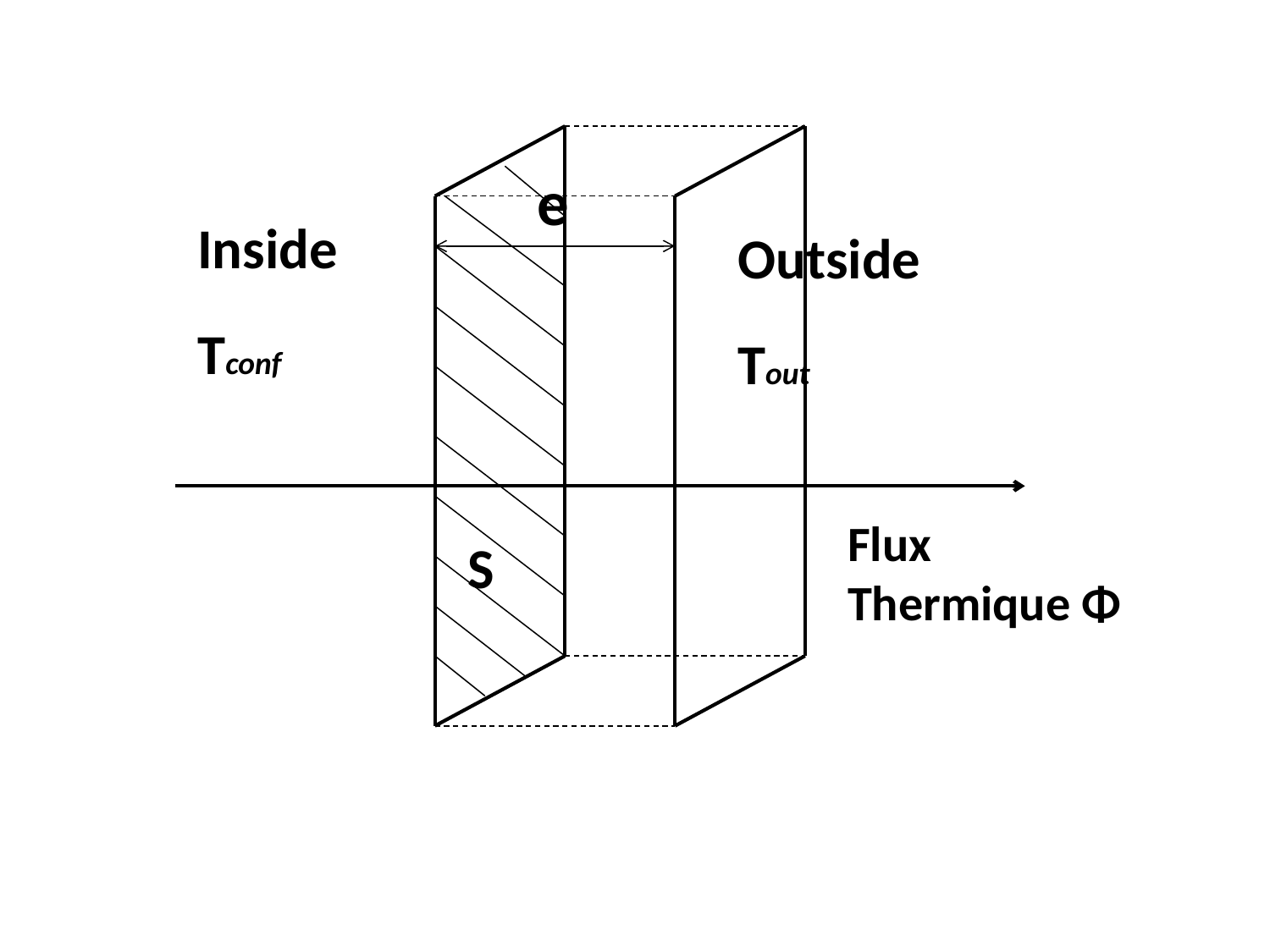

e
Inside

Tconf
Outside

Tout
Flux Thermique Φ
S